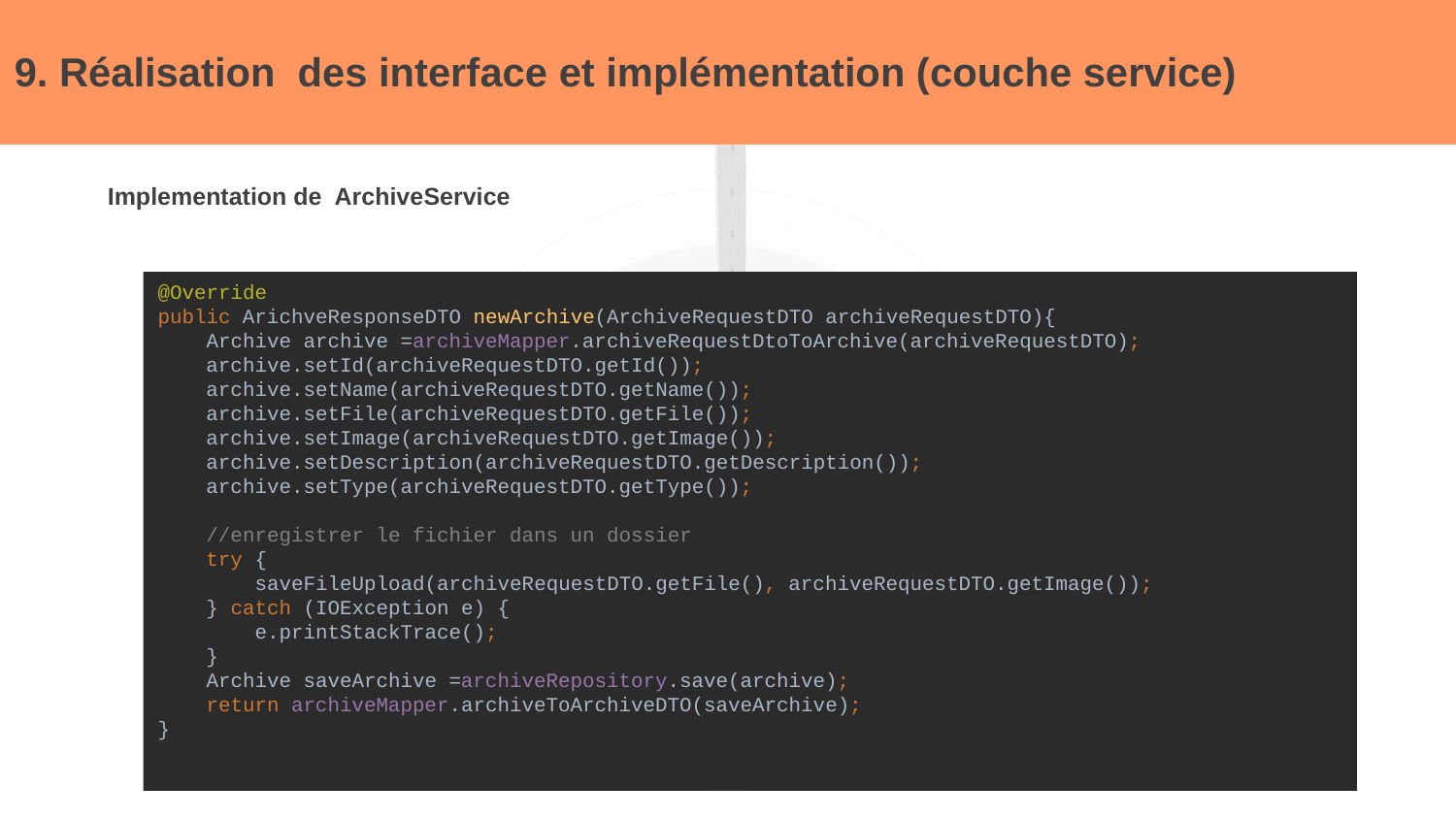

# 9. Réalisation  des interface et implémentation (couche service)
Implementation de  ArchiveService

@Override
public ArichveResponseDTO newArchive(ArchiveRequestDTO archiveRequestDTO){
    Archive archive =archiveMapper.archiveRequestDtoToArchive(archiveRequestDTO);
    archive.setId(archiveRequestDTO.getId());
    archive.setName(archiveRequestDTO.getName());
    archive.setFile(archiveRequestDTO.getFile());
    archive.setImage(archiveRequestDTO.getImage());
    archive.setDescription(archiveRequestDTO.getDescription());
    archive.setType(archiveRequestDTO.getType());
    //enregistrer le fichier dans un dossier
    try {
        saveFileUpload(archiveRequestDTO.getFile(), archiveRequestDTO.getImage());
    } catch (IOException e) {
        e.printStackTrace();
    }
    Archive saveArchive =archiveRepository.save(archive);
    return archiveMapper.archiveToArchiveDTO(saveArchive);
}